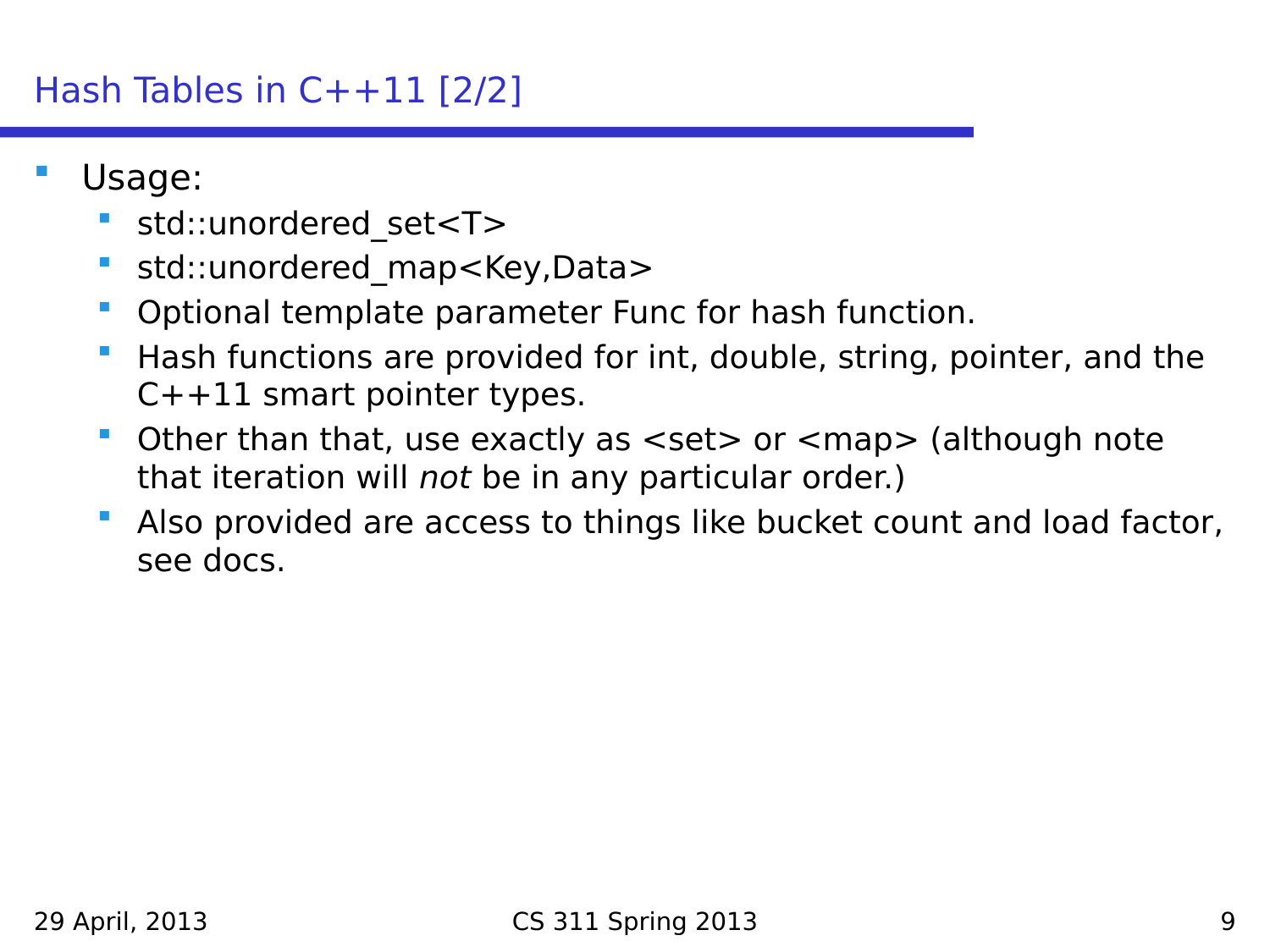

# Hash Tables in C++11 [2/2]
Usage:
std::unordered_set<T>
std::unordered_map<Key,Data>
Optional template parameter Func for hash function.
Hash functions are provided for int, double, string, pointer, and the C++11 smart pointer types.
Other than that, use exactly as <set> or <map> (although note that iteration will not be in any particular order.)
Also provided are access to things like bucket count and load factor, see docs.

29 April, 2013
CS 311 Spring 2013
9